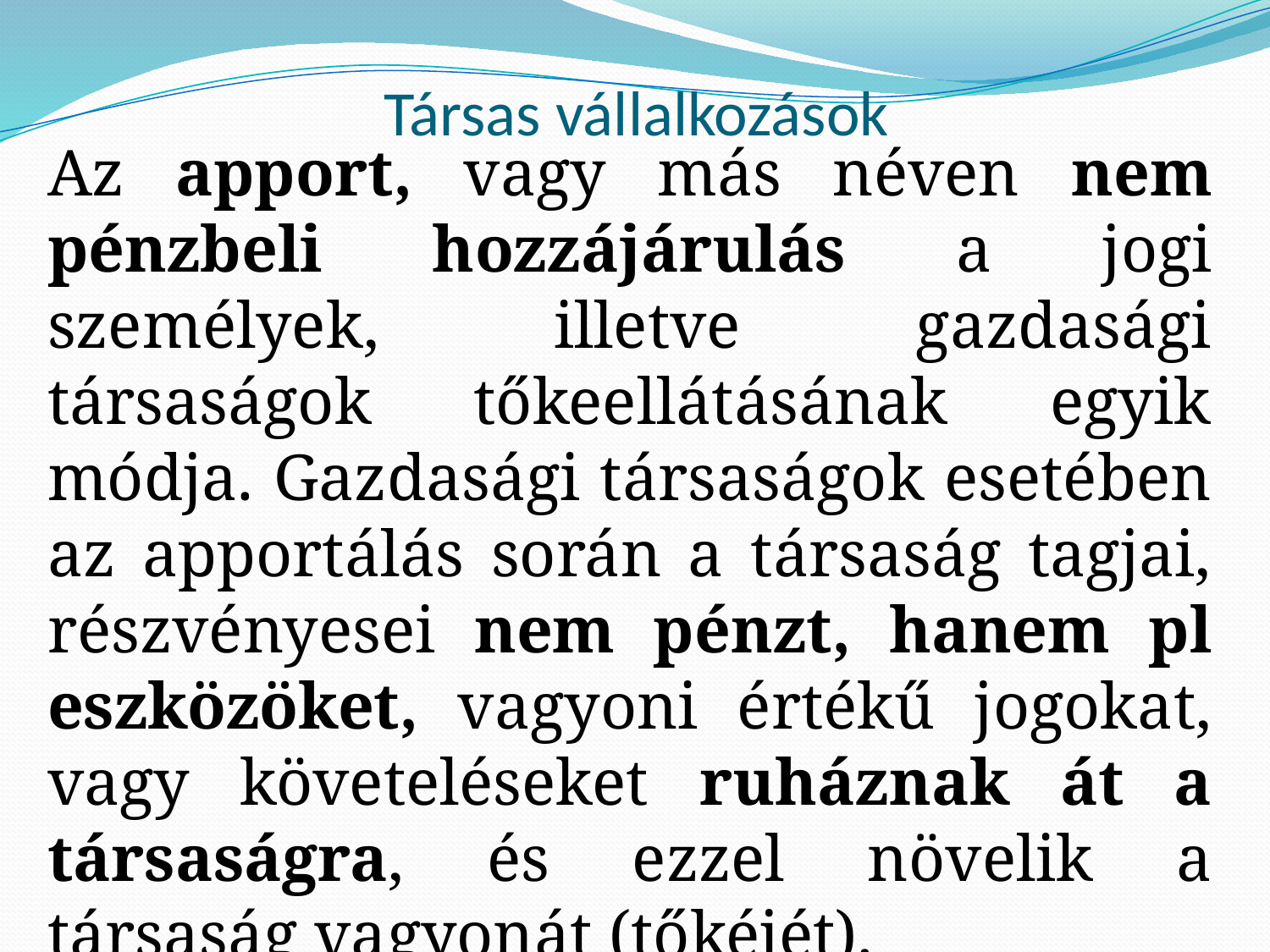

# Társas vállalkozások
Az apport, vagy más néven nem pénzbeli hozzájárulás a jogi személyek, illetve gazdasági társaságok tőkeellátásának egyik módja. Gazdasági társaságok esetében az apportálás során a társaság tagjai, részvényesei nem pénzt, hanem pl eszközöket, vagyoni értékű jogokat, vagy követeléseket ruháznak át a társaságra, és ezzel növelik a társaság vagyonát (tőkéjét).